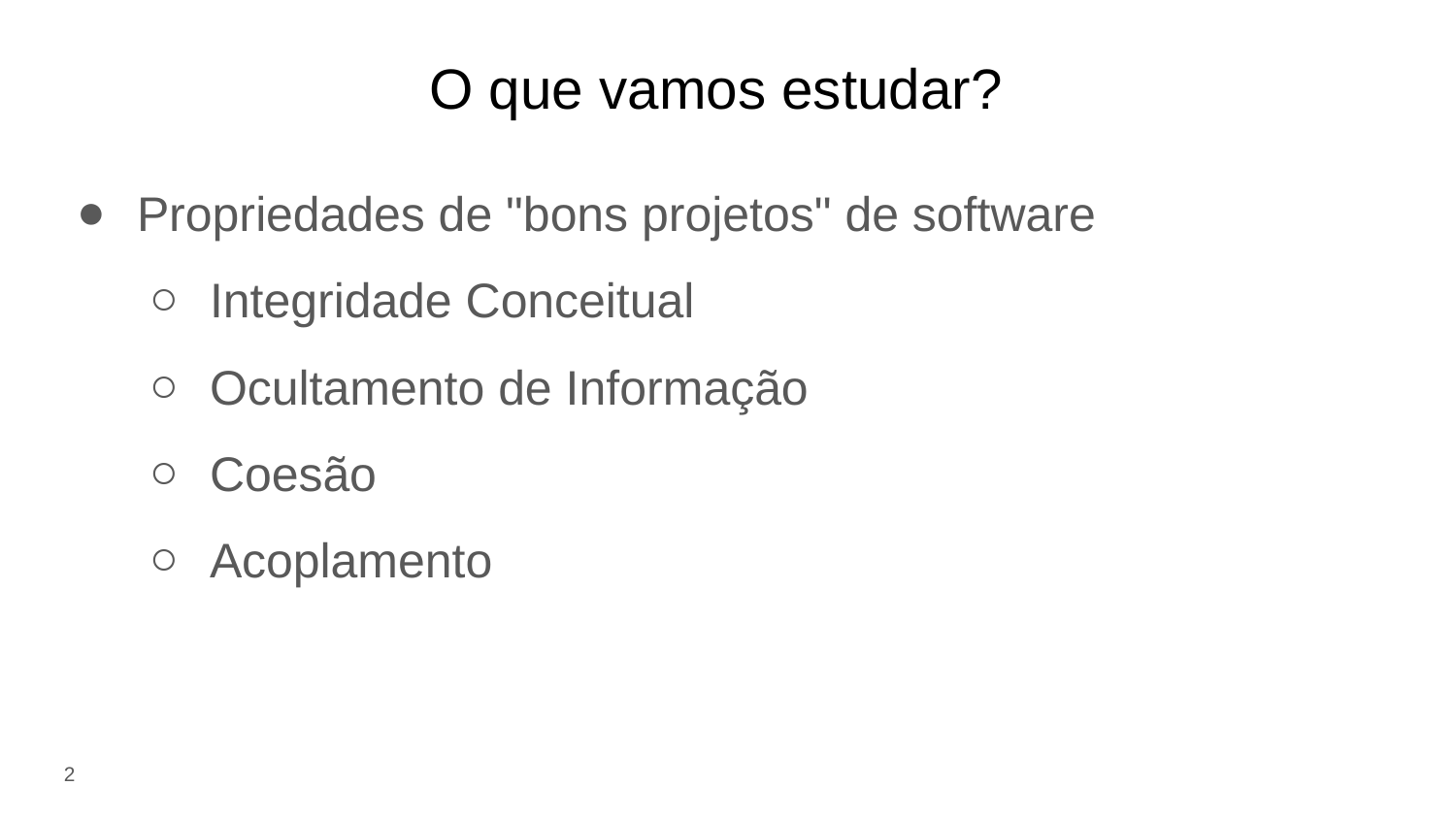

# O que vamos estudar?
Propriedades de "bons projetos" de software
Integridade Conceitual
Ocultamento de Informação
Coesão
Acoplamento

2